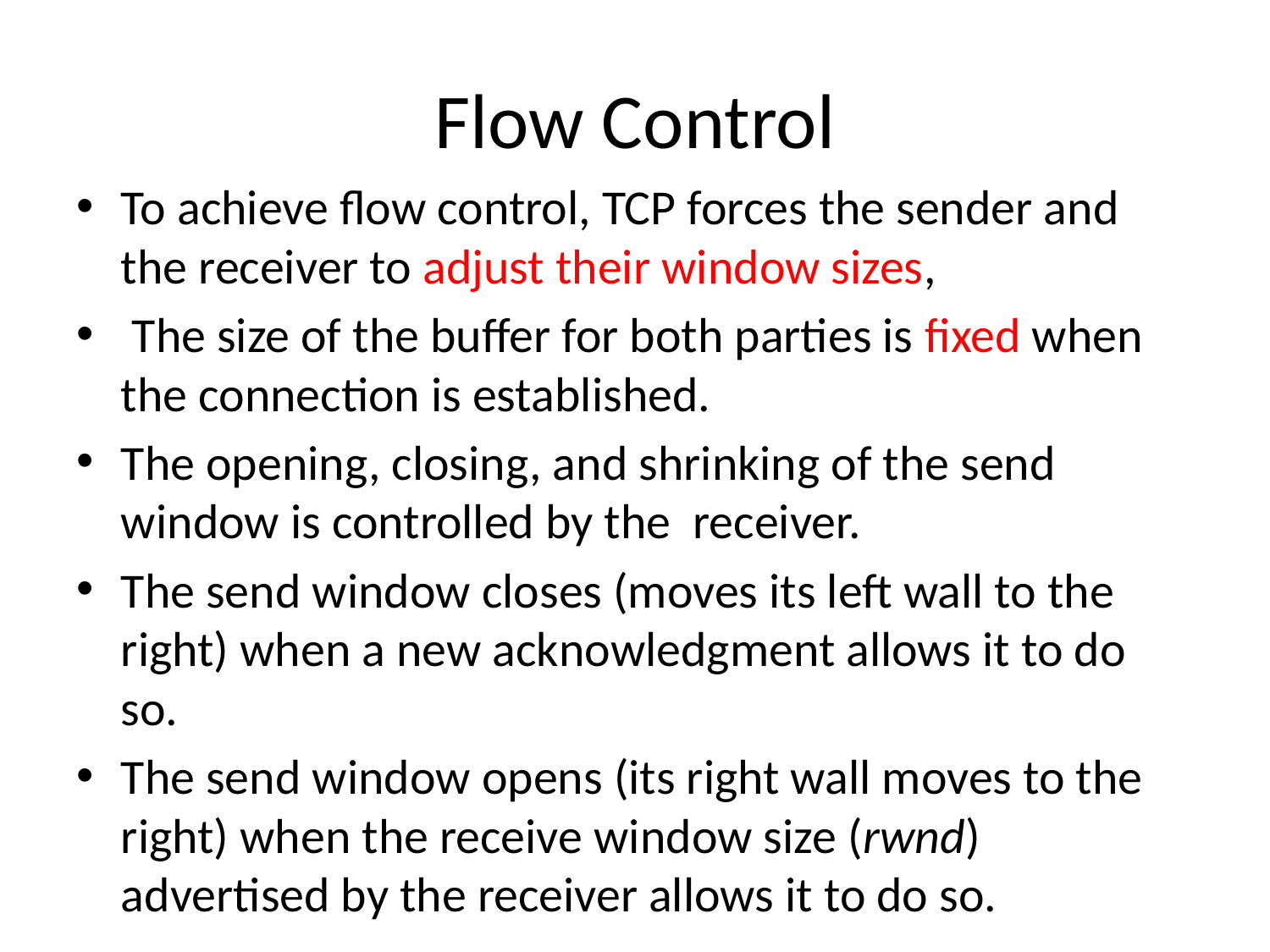

# Flow Control
To achieve flow control, TCP forces the sender and the receiver to adjust their window sizes,
 The size of the buffer for both parties is fixed when the connection is established.
The opening, closing, and shrinking of the send window is controlled by the  receiver.
The send window closes (moves its left wall to the right) when a new acknowledgment allows it to do so.
The send window opens (its right wall moves to the right) when the receive window size (rwnd) advertised by the receiver allows it to do so.